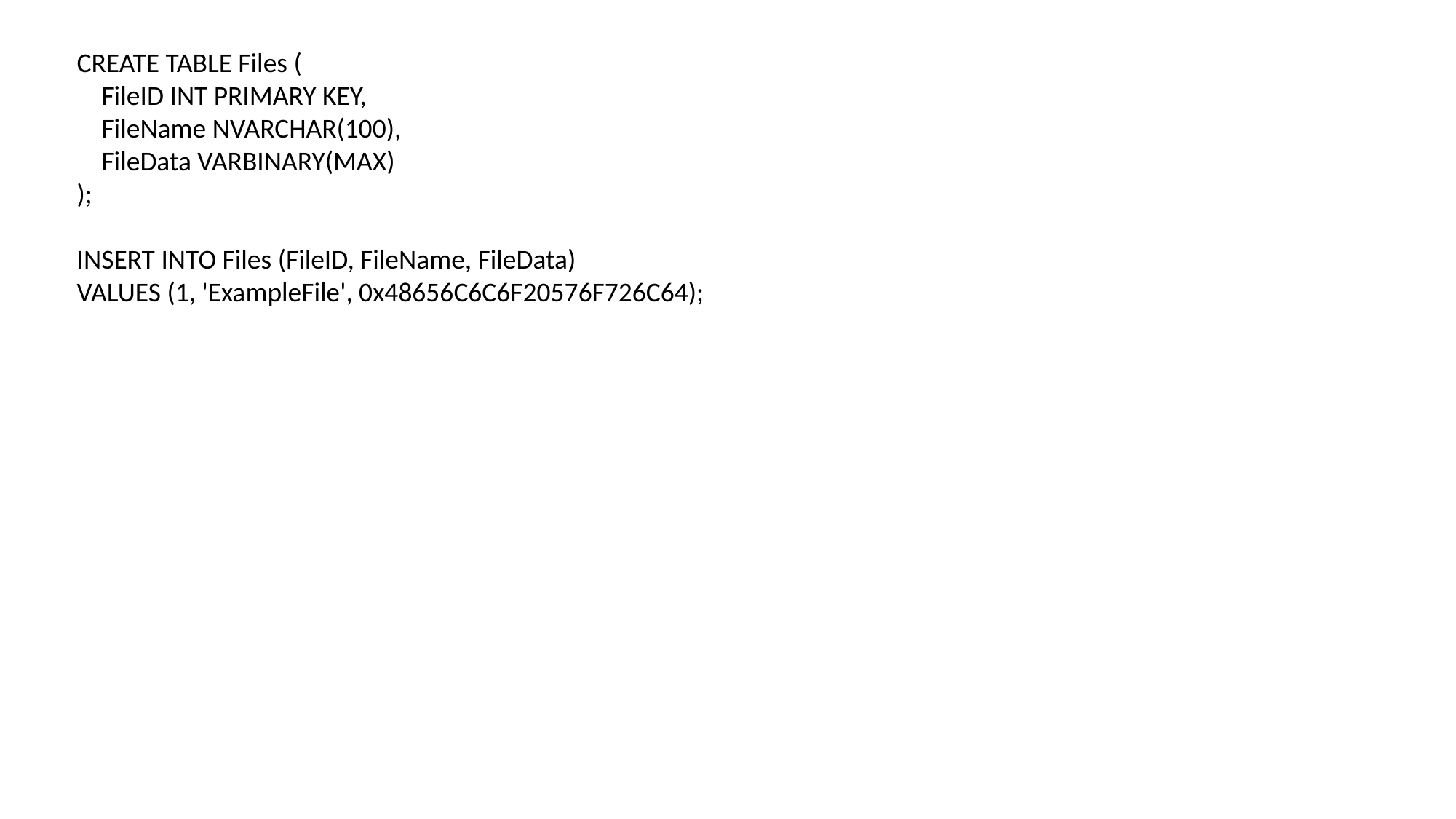

CREATE TABLE Files (
    FileID INT PRIMARY KEY,
    FileName NVARCHAR(100),
    FileData VARBINARY(MAX)
);

INSERT INTO Files (FileID, FileName, FileData)
VALUES (1, 'ExampleFile', 0x48656C6C6F20576F726C64);